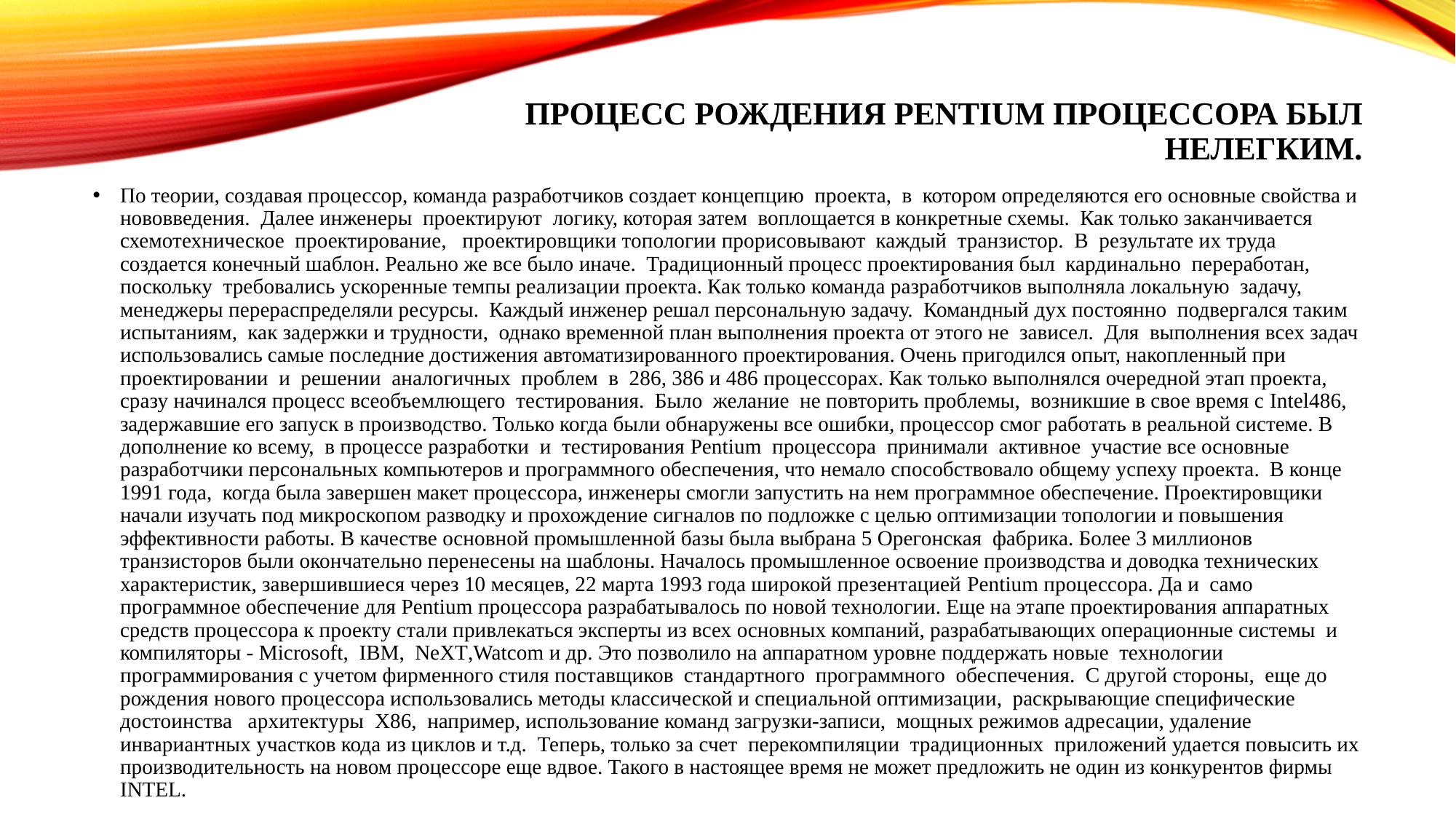

# Процесс рождения Pentium процессора был нелегким.
По теории, создавая процессор, команда разработчиков создает концепцию  проекта,  в  котором определяются его основные свойства и нововведения.  Далее инженеры  проектируют  логику, которая затем  воплощается в конкретные схемы.  Как только заканчивается схемотехническое  проектирование,   проектировщики топологии прорисовывают  каждый  транзистор.  В  результате их труда создается конечный шаблон. Реально же все было иначе.  Традиционный процесс проектирования был  кардинально  переработан,  поскольку  требовались ускоренные темпы реализации проекта. Как только команда разработчиков выполняла локальную  задачу, менеджеры перераспределяли ресурсы.  Каждый инженер решал персональную задачу.  Командный дух постоянно  подвергался таким испытаниям,  как задержки и трудности,  однако временной план выполнения проекта от этого не  зависел.  Для  выполнения всех задач использовались самые последние достижения автоматизированного проектирования. Очень пригодился опыт, накопленный при  проектировании  и  решении  аналогичных  проблем  в  286, 386 и 486 процессорах. Как только выполнялся очередной этап проекта, сразу начинался процесс всеобъемлющего  тестирования.  Было  желание  не повторить проблемы,  возникшие в свое время с Intel486, задержавшие его запуск в производство. Только когда были обнаружены все ошибки, процессор смог работать в реальной системе. В дополнение ко всему,  в процессе разработки  и  тестирования Pentium  процессора  принимали  активное  участие все основные разработчики персональных компьютеров и программного обеспечения, что немало способствовало общему успеху проекта.  В конце 1991 года,  когда была завершен макет процессора, инженеры смогли запустить на нем программное обеспечение. Проектировщики начали изучать под микроскопом разводку и прохождение сигналов по подложке с целью оптимизации топологии и повышения эффективности работы. В качестве основной промышленной базы была выбрана 5 Орегонская  фабрика. Более 3 миллионов транзисторов были окончательно перенесены на шаблоны. Началось промышленное освоение производства и доводка технических характеристик, завершившиеся через 10 месяцев, 22 марта 1993 года широкой презентацией Pentium процессора. Да и  само программное обеспечение для Pentium процессора разрабатывалось по новой технологии. Еще на этапе проектирования аппаратных средств процессора к проекту стали привлекаться эксперты из всех основных компаний, разрабатывающих операционные системы  и компиляторы - Microsoft,  IBM,  NeXT,Watcom и др. Это позволило на аппаратном уровне поддержать новые  технологии программирования с учетом фирменного стиля поставщиков  стандартного  программного  обеспечения.  С другой стороны,  еще до рождения нового процессора использовались методы классической и специальной оптимизации,  раскрывающие специфические   достоинства   архитектуры  X86,  например, использование команд загрузки-записи,  мощных режимов адресации, удаление инвариантных участков кода из циклов и т.д.  Теперь, только за счет  перекомпиляции  традиционных  приложений удается повысить их производительность на новом процессоре еще вдвое. Такого в настоящее время не может предложить не один из конкурентов фирмы INTEL.